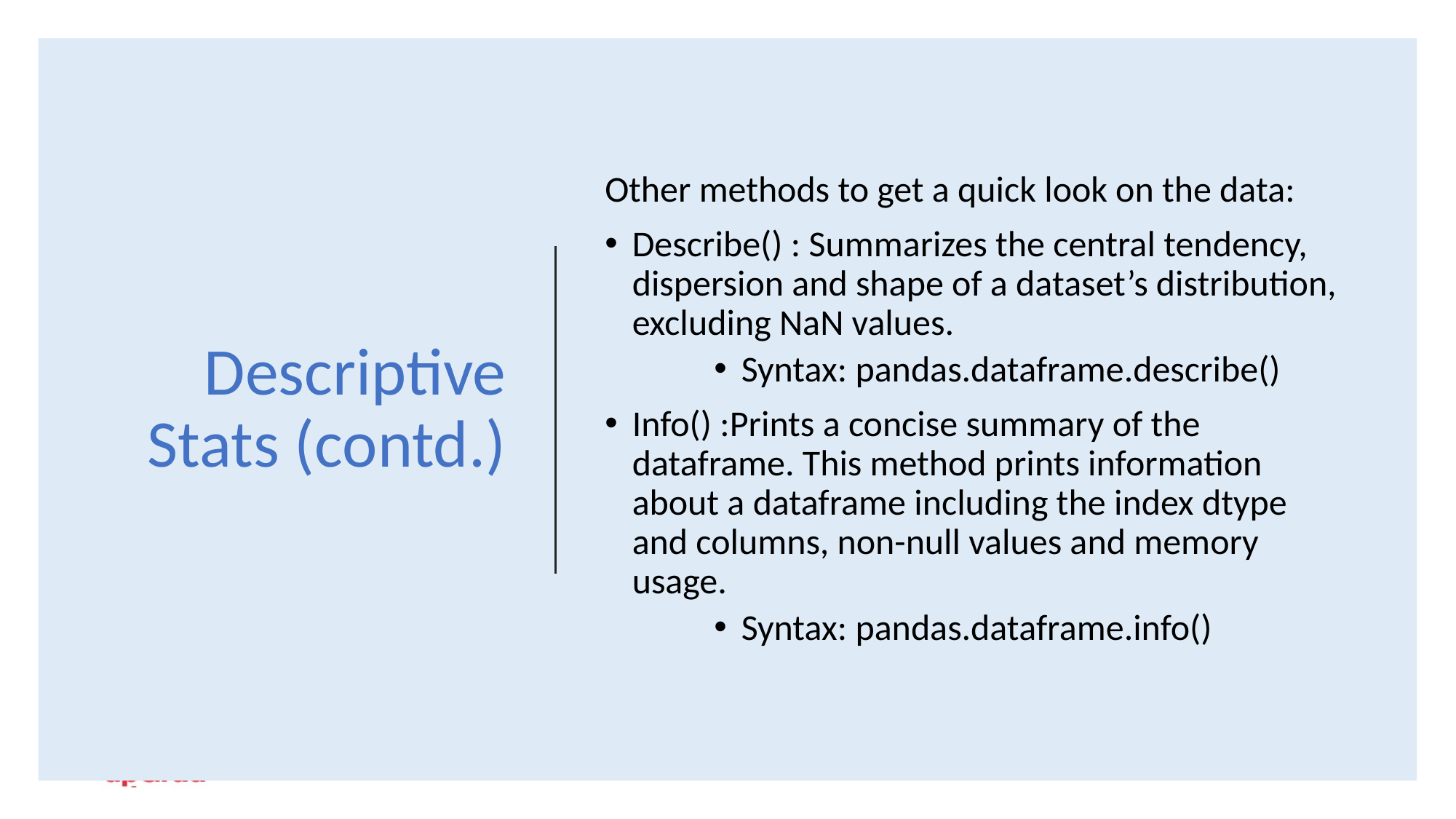

# Descriptive Stats (contd.)
Other methods to get a quick look on the data:
Describe() : Summarizes the central tendency, dispersion and shape of a dataset’s distribution, excluding NaN values.
Syntax: pandas.dataframe.describe()
Info() :Prints a concise summary of the dataframe. This method prints information about a dataframe including the index dtype and columns, non-null values and memory usage.
Syntax: pandas.dataframe.info()
7